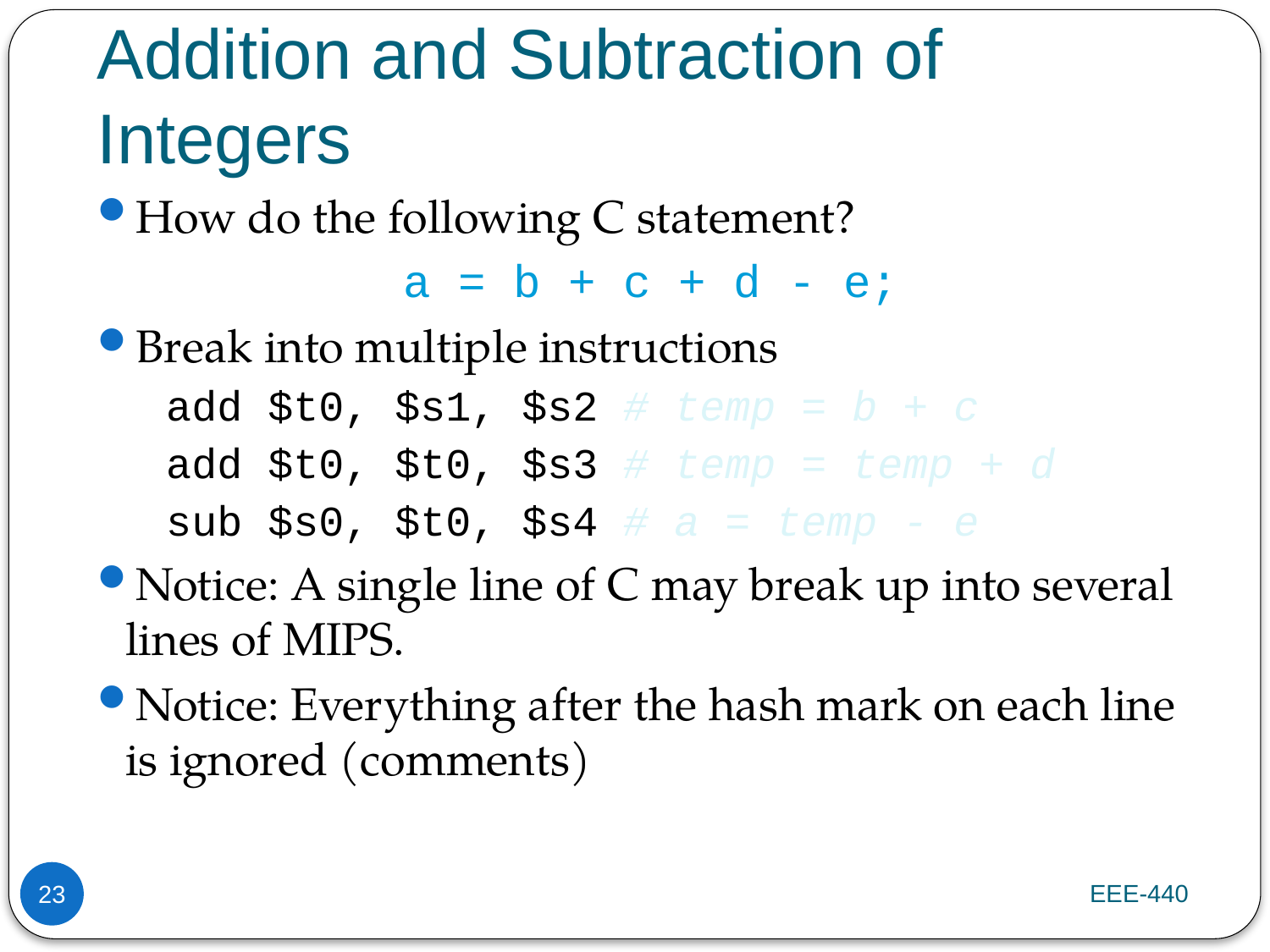

# Addition and Subtraction of Integers
How do the following C statement?
a = b + c + d - e;
Break into multiple instructions
add $t0, $s1, $s2 # temp = b + c
add $t0, $t0, $s3 # temp = temp + d
sub $s0, $t0, $s4 # a = temp - e
Notice: A single line of C may break up into several lines of MIPS.
Notice: Everything after the hash mark on each line is ignored (comments)
EEE-440
23